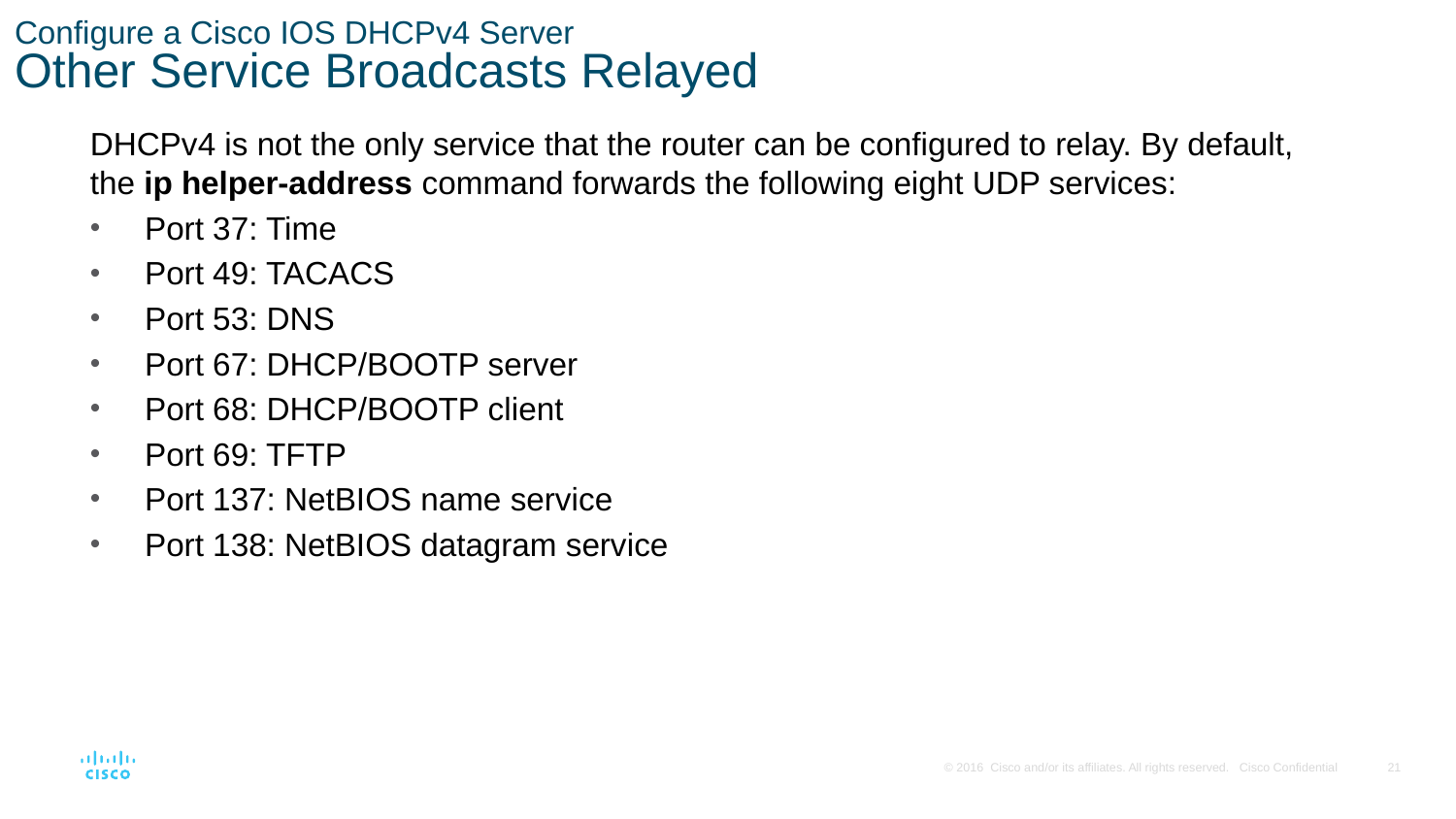

# Configure a Cisco IOS DHCPv4 Server Other Service Broadcasts Relayed
DHCPv4 is not the only service that the router can be configured to relay. By default, the ip helper-address command forwards the following eight UDP services:
Port 37: Time
Port 49: TACACS
Port 53: DNS
Port 67: DHCP/BOOTP server
Port 68: DHCP/BOOTP client
Port 69: TFTP
Port 137: NetBIOS name service
Port 138: NetBIOS datagram service